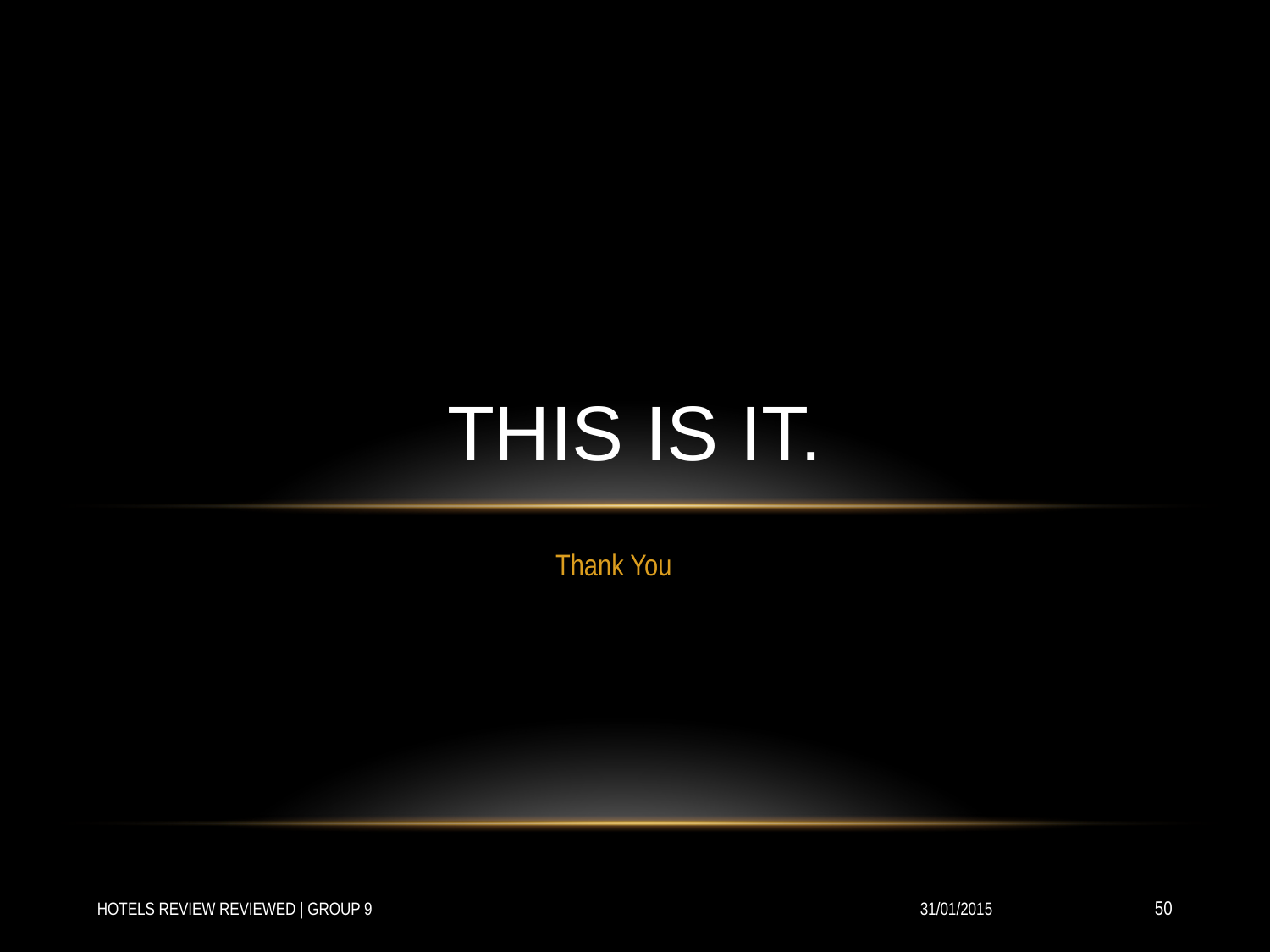

# THIS IS IT.
Thank You
HOTELS REVIEW REVIEWED | GROUP 9
31/01/2015
50